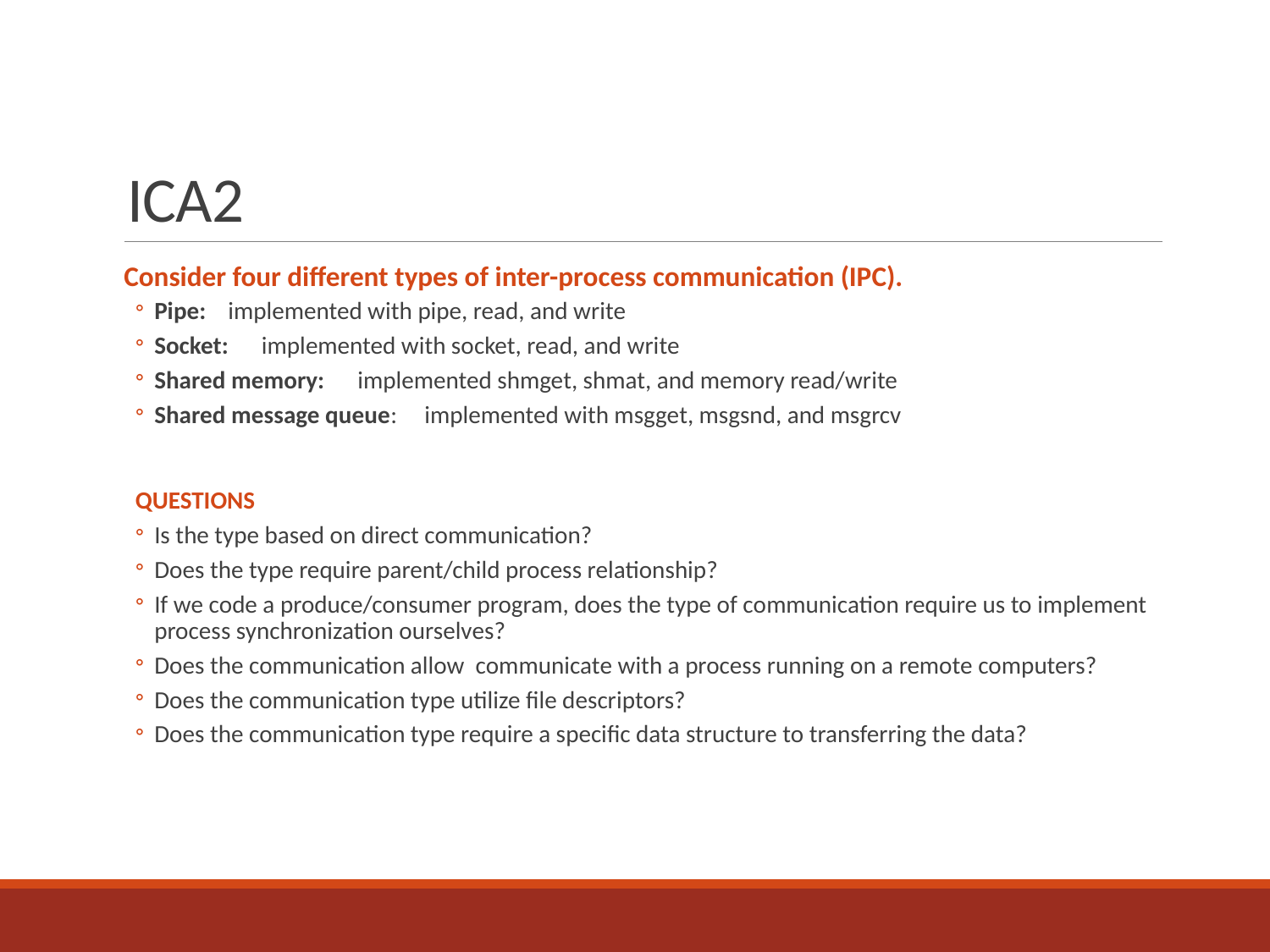

# ICA2
Consider four different types of inter-process communication (IPC).
Pipe:    implemented with pipe, read, and write
Socket:      implemented with socket, read, and write
Shared memory:      implemented shmget, shmat, and memory read/write
Shared message queue:     implemented with msgget, msgsnd, and msgrcv

QUESTIONS
Is the type based on direct communication?
Does the type require parent/child process relationship?
If we code a produce/consumer program, does the type of communication require us to implement process synchronization ourselves?
Does the communication allow  communicate with a process running on a remote computers?
Does the communication type utilize file descriptors?
Does the communication type require a specific data structure to transferring the data?